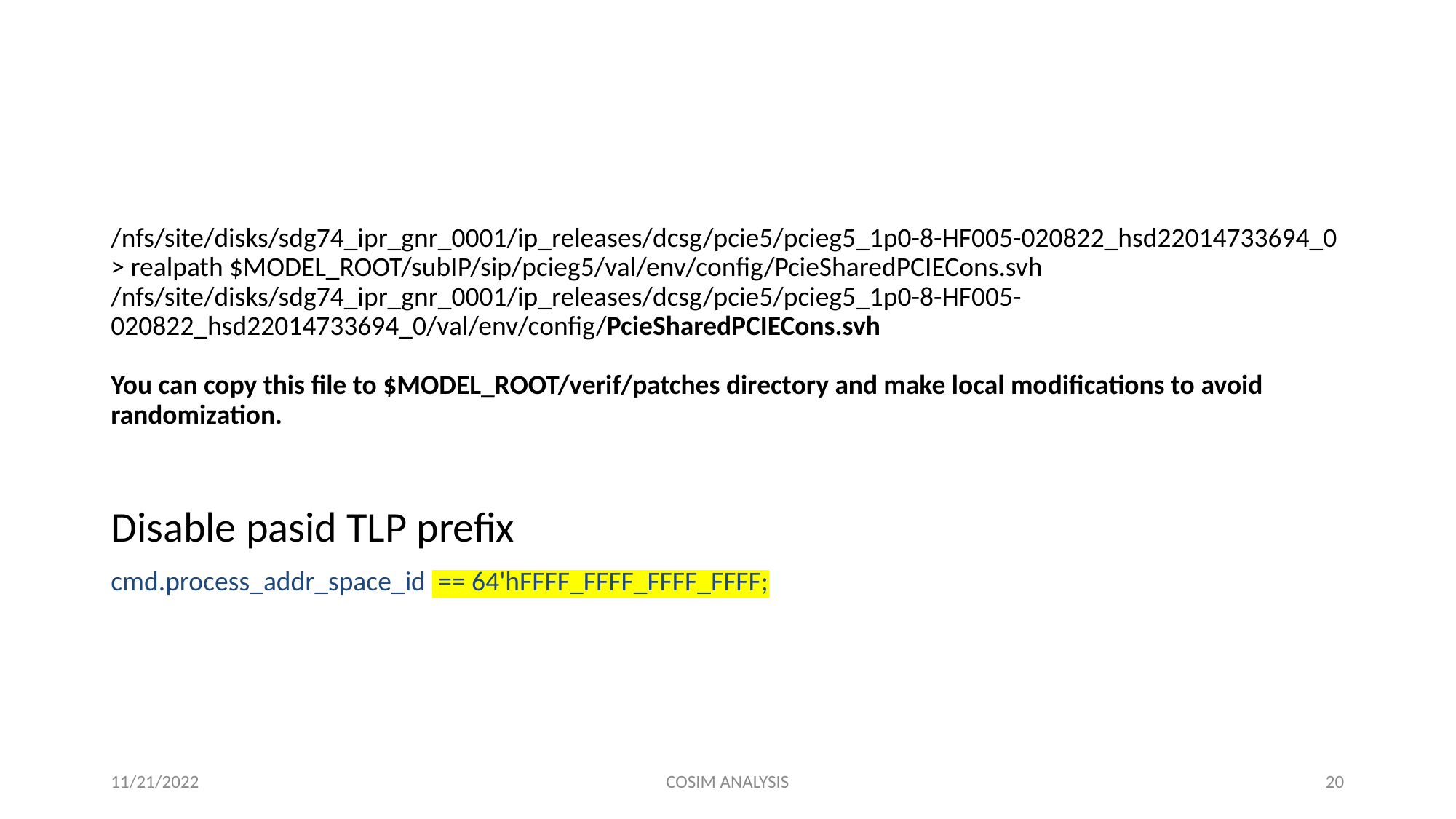

#
/nfs/site/disks/sdg74_ipr_gnr_0001/ip_releases/dcsg/pcie5/pcieg5_1p0-8-HF005-020822_hsd22014733694_0 > realpath $MODEL_ROOT/subIP/sip/pcieg5/val/env/config/PcieSharedPCIECons.svh
/nfs/site/disks/sdg74_ipr_gnr_0001/ip_releases/dcsg/pcie5/pcieg5_1p0-8-HF005-020822_hsd22014733694_0/val/env/config/PcieSharedPCIECons.svh

You can copy this file to $MODEL_ROOT/verif/patches directory and make local modifications to avoid randomization.

Disable pasid TLP prefix
cmd.process_addr_space_id  == 64'hFFFF_FFFF_FFFF_FFFF;

11/21/2022
COSIM ANALYSIS
20